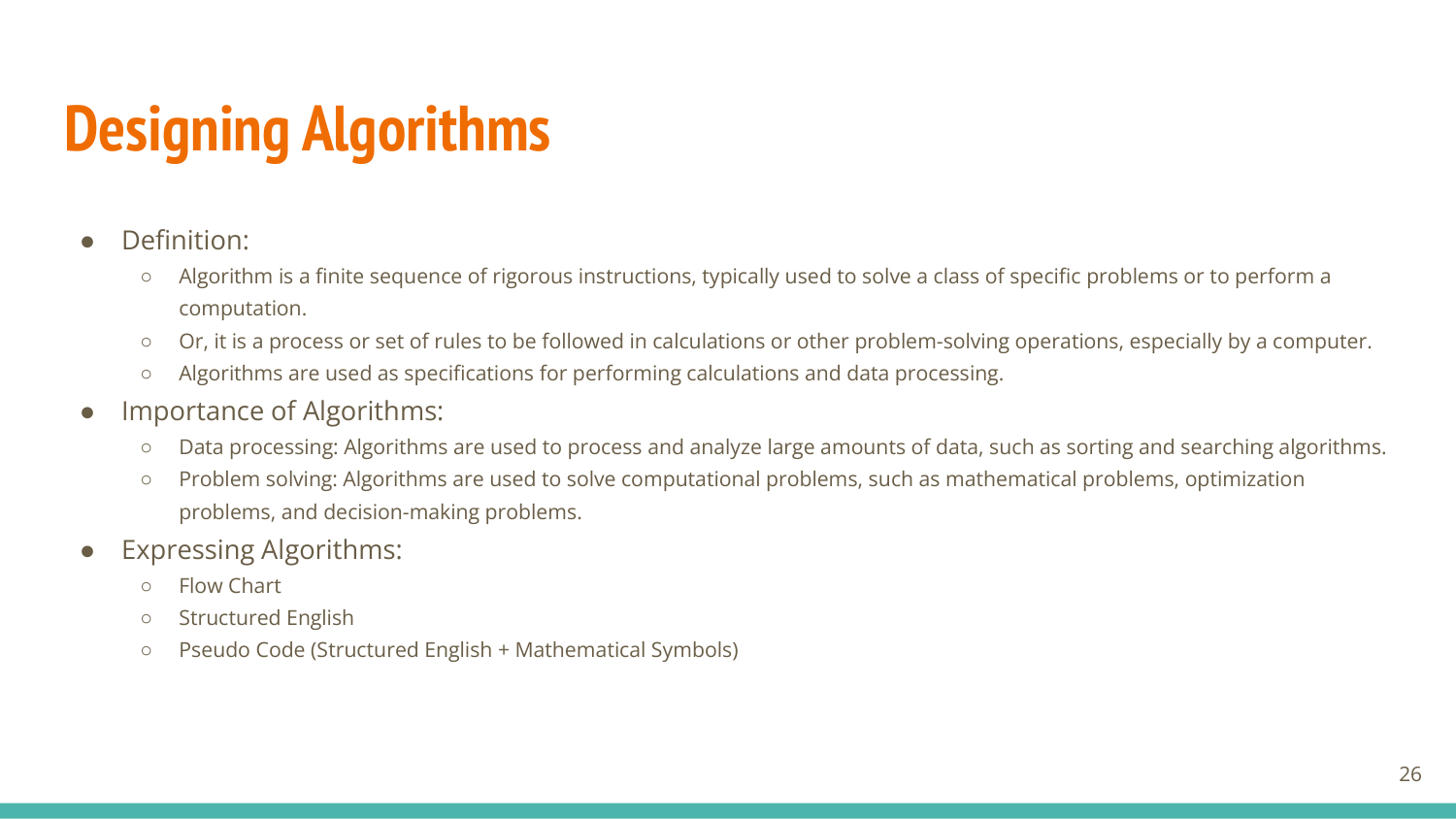

# Designing Algorithms
Definition:
Algorithm is a finite sequence of rigorous instructions, typically used to solve a class of specific problems or to perform a computation.
Or, it is a process or set of rules to be followed in calculations or other problem-solving operations, especially by a computer.
Algorithms are used as specifications for performing calculations and data processing.
Importance of Algorithms:
Data processing: Algorithms are used to process and analyze large amounts of data, such as sorting and searching algorithms.
Problem solving: Algorithms are used to solve computational problems, such as mathematical problems, optimization problems, and decision-making problems.
Expressing Algorithms:
Flow Chart
Structured English
Pseudo Code (Structured English + Mathematical Symbols)
26